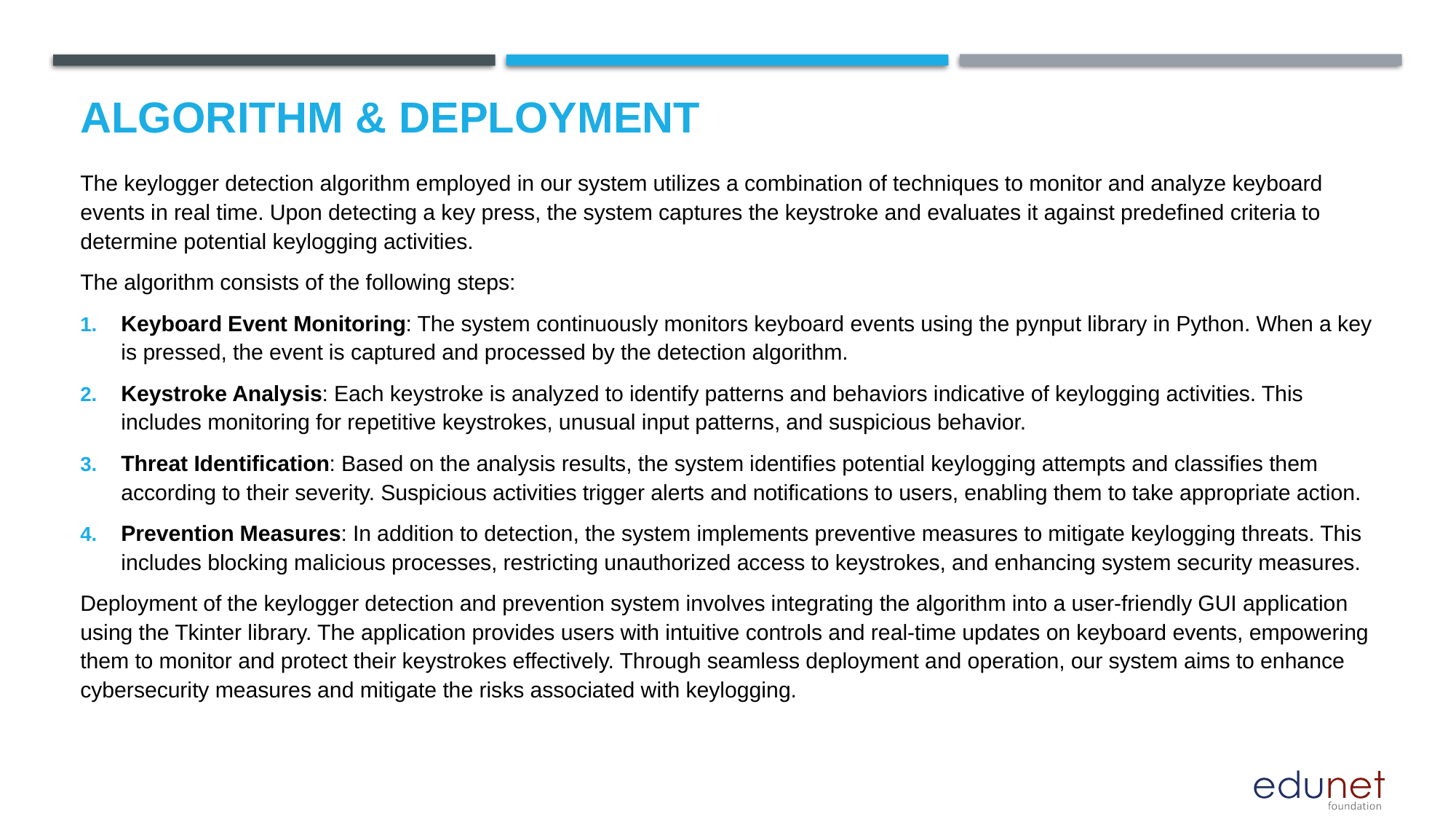

# Algorithm & Deployment
The keylogger detection algorithm employed in our system utilizes a combination of techniques to monitor and analyze keyboard events in real time. Upon detecting a key press, the system captures the keystroke and evaluates it against predefined criteria to determine potential keylogging activities.
The algorithm consists of the following steps:
Keyboard Event Monitoring: The system continuously monitors keyboard events using the pynput library in Python. When a key is pressed, the event is captured and processed by the detection algorithm.
Keystroke Analysis: Each keystroke is analyzed to identify patterns and behaviors indicative of keylogging activities. This includes monitoring for repetitive keystrokes, unusual input patterns, and suspicious behavior.
Threat Identification: Based on the analysis results, the system identifies potential keylogging attempts and classifies them according to their severity. Suspicious activities trigger alerts and notifications to users, enabling them to take appropriate action.
Prevention Measures: In addition to detection, the system implements preventive measures to mitigate keylogging threats. This includes blocking malicious processes, restricting unauthorized access to keystrokes, and enhancing system security measures.
Deployment of the keylogger detection and prevention system involves integrating the algorithm into a user-friendly GUI application using the Tkinter library. The application provides users with intuitive controls and real-time updates on keyboard events, empowering them to monitor and protect their keystrokes effectively. Through seamless deployment and operation, our system aims to enhance cybersecurity measures and mitigate the risks associated with keylogging.